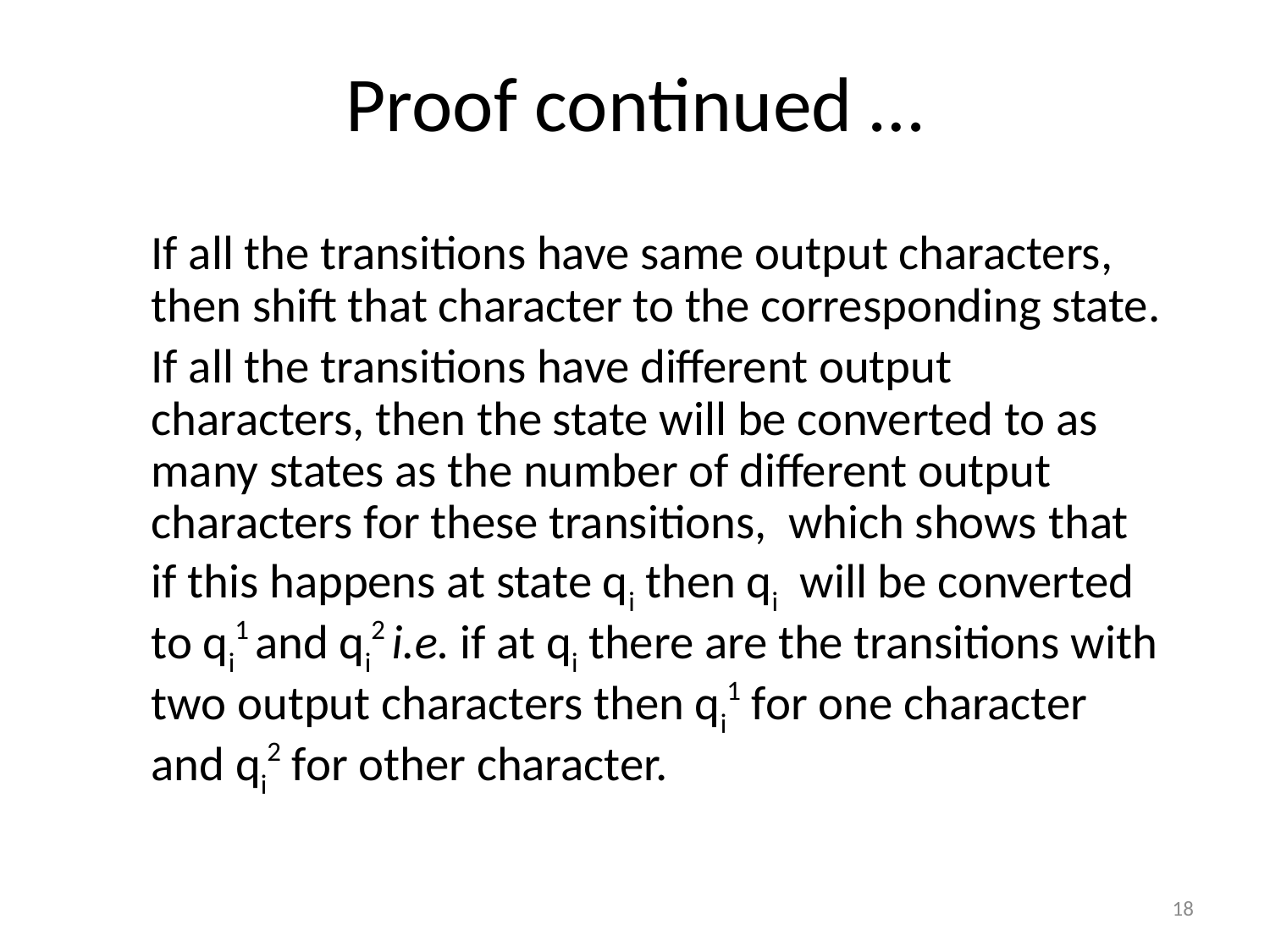

# Proof continued …
	If all the transitions have same output characters, then shift that character to the corresponding state.
	If all the transitions have different output characters, then the state will be converted to as many states as the number of different output characters for these transitions,  which shows that if this happens at state qi then qi  will be converted to qi1 and qi2 i.e. if at qi there are the transitions with two output characters then qi1 for one character and qi2 for other character.
18